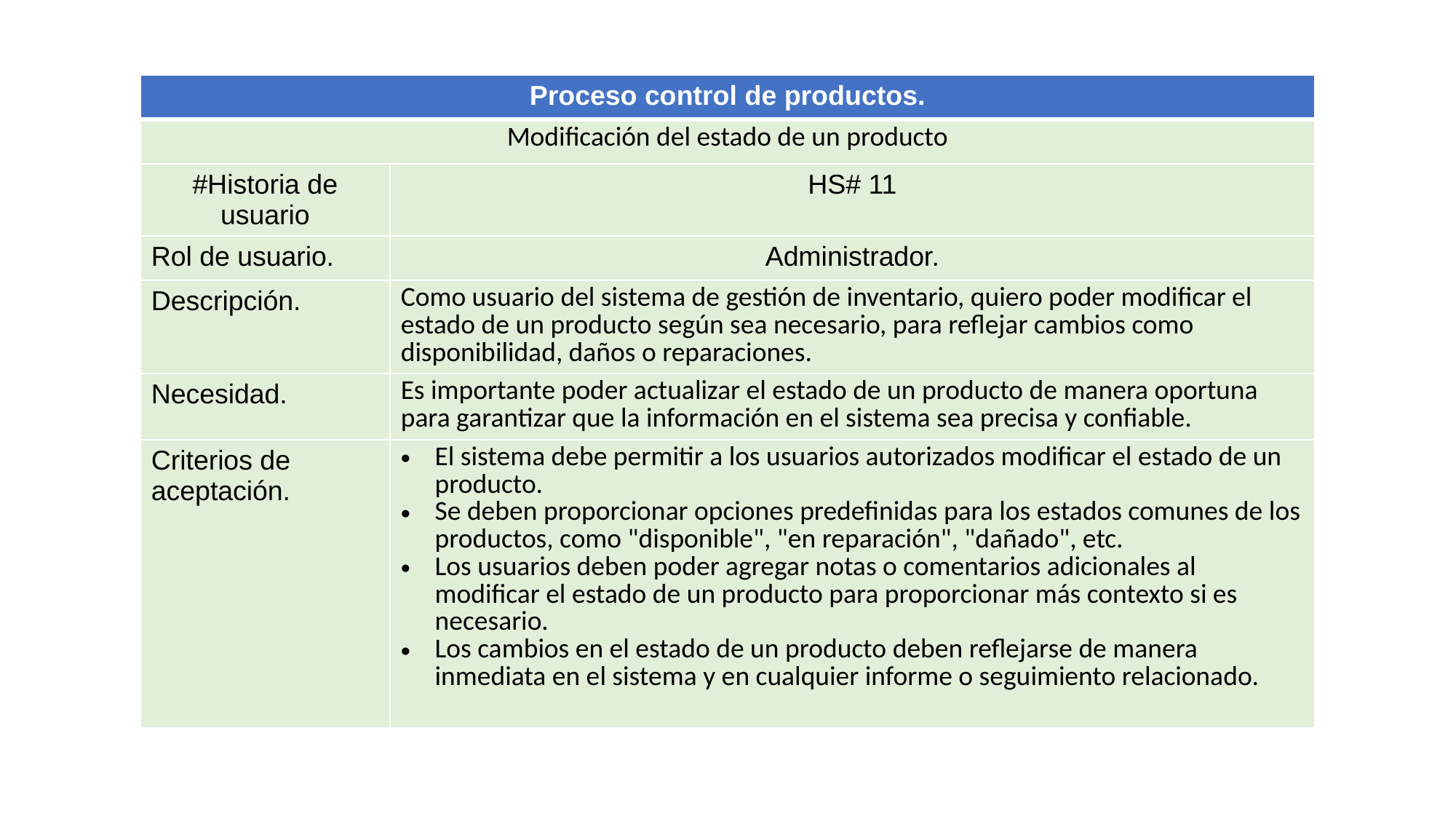

| Proceso control de productos. |  |
| --- | --- |
| Modificación del estado de un producto |  |
| #Historia de usuario | HS# 11 |
| Rol de usuario. | Administrador. |
| Descripción. | Como usuario del sistema de gestión de inventario, quiero poder modificar el estado de un producto según sea necesario, para reflejar cambios como disponibilidad, daños o reparaciones. |
| Necesidad. | Es importante poder actualizar el estado de un producto de manera oportuna para garantizar que la información en el sistema sea precisa y confiable. |
| Criterios de aceptación. | El sistema debe permitir a los usuarios autorizados modificar el estado de un producto. Se deben proporcionar opciones predefinidas para los estados comunes de los productos, como "disponible", "en reparación", "dañado", etc. Los usuarios deben poder agregar notas o comentarios adicionales al modificar el estado de un producto para proporcionar más contexto si es necesario. Los cambios en el estado de un producto deben reflejarse de manera inmediata en el sistema y en cualquier informe o seguimiento relacionado. |